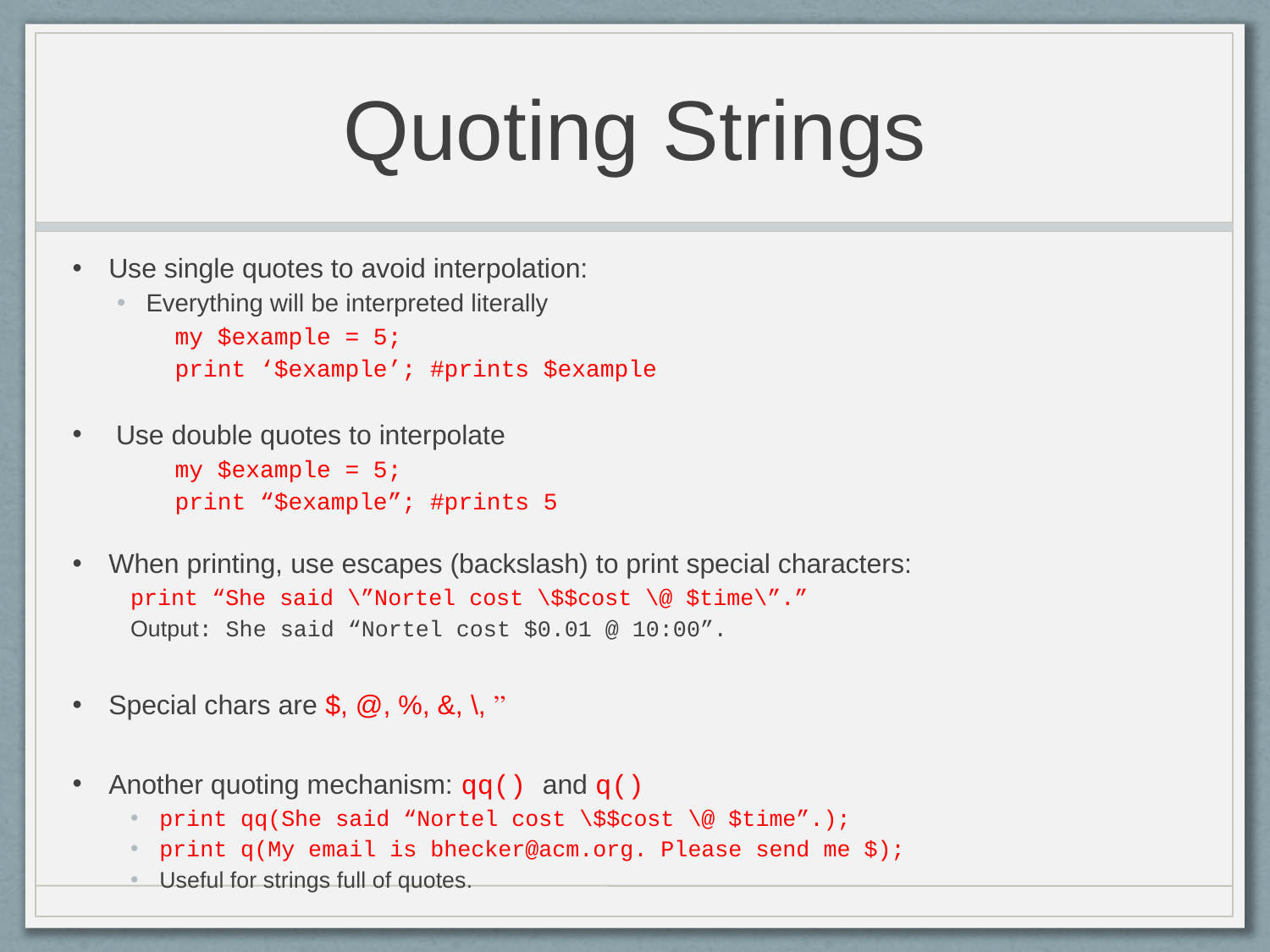

# Quoting Strings
Use single quotes to avoid interpolation:
Everything will be interpreted literally
my $example = 5;
print ‘$example’; #prints $example

Use double quotes to interpolate
my $example = 5;
print “$example”; #prints 5

When printing, use escapes (backslash) to print special characters:
print “She said \”Nortel cost \$$cost \@ $time\”.”
Output: She said “Nortel cost $0.01 @ 10:00”.

Special chars are $, @, %, &, \, ”

Another quoting mechanism: qq() and q()
print qq(She said “Nortel cost \$$cost \@ $time”.);
print q(My email is bhecker@acm.org. Please send me $);
Useful for strings full of quotes.